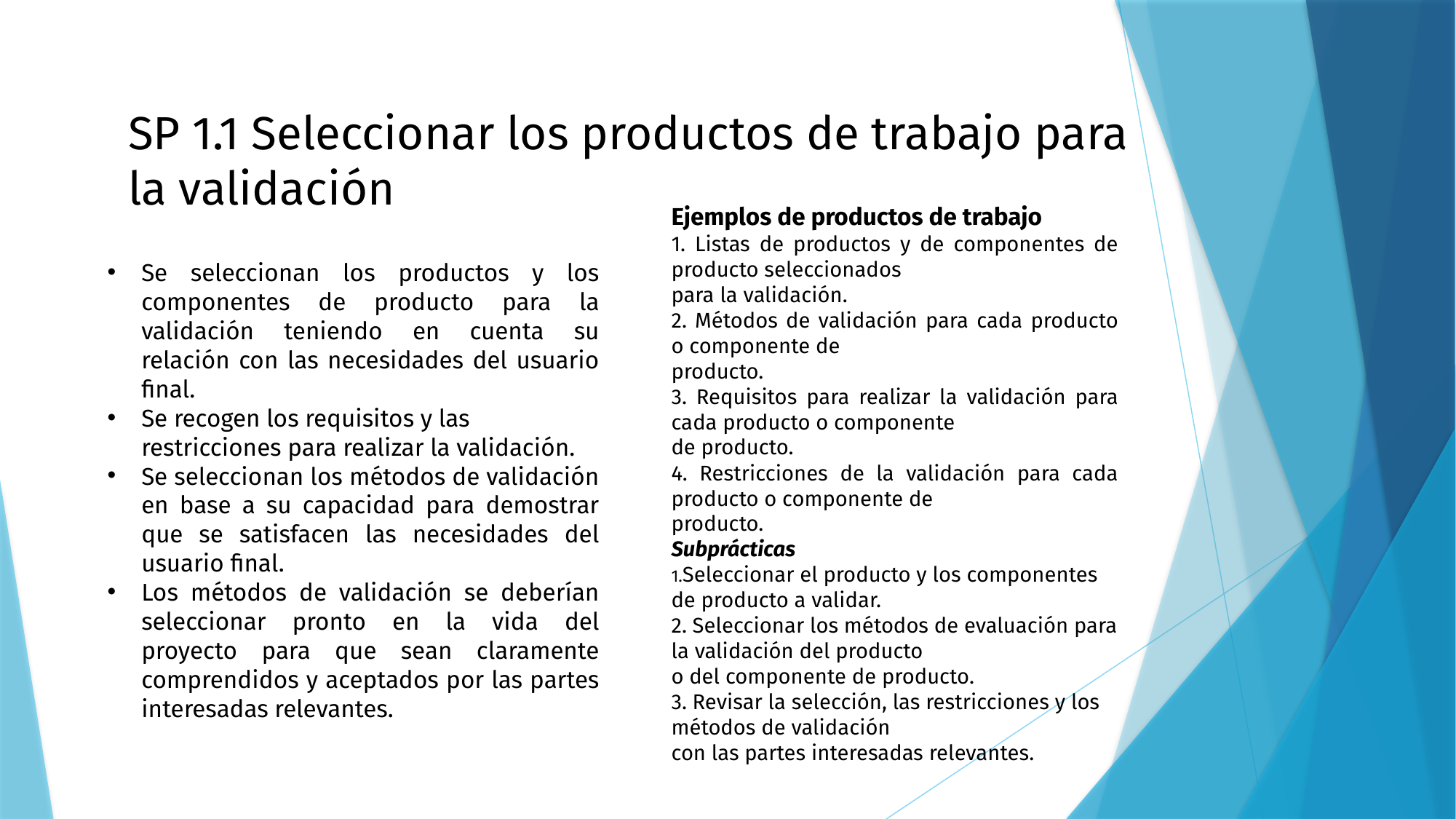

SP 1.1 Seleccionar los productos de trabajo para la validación
Ejemplos de productos de trabajo
1. Listas de productos y de componentes de producto seleccionados
para la validación.
2. Métodos de validación para cada producto o componente de
producto.
3. Requisitos para realizar la validación para cada producto o componente
de producto.
4. Restricciones de la validación para cada producto o componente de
producto.
Subprácticas
1.Seleccionar el producto y los componentes de producto a validar.
2. Seleccionar los métodos de evaluación para la validación del producto
o del componente de producto.
3. Revisar la selección, las restricciones y los métodos de validación
con las partes interesadas relevantes.
Se seleccionan los productos y los componentes de producto para la validación teniendo en cuenta su relación con las necesidades del usuario final.
Se recogen los requisitos y las restricciones para realizar la validación.
Se seleccionan los métodos de validación en base a su capacidad para demostrar que se satisfacen las necesidades del usuario final.
Los métodos de validación se deberían seleccionar pronto en la vida del proyecto para que sean claramente comprendidos y aceptados por las partes interesadas relevantes.